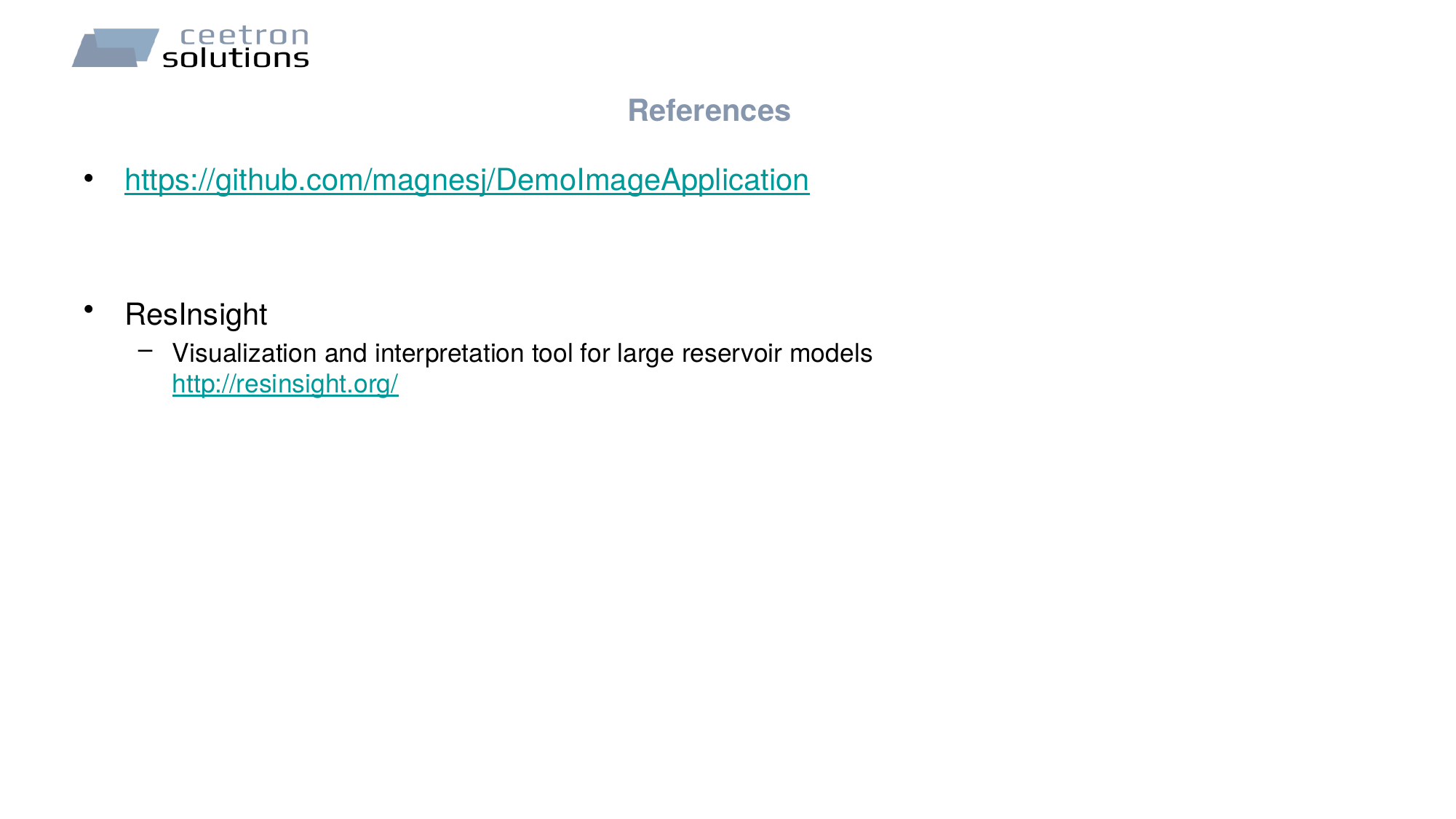

# References
https://github.com/magnesj/DemoImageApplication

ResInsight
Visualization and interpretation tool for large reservoir models
http://resinsight.org/